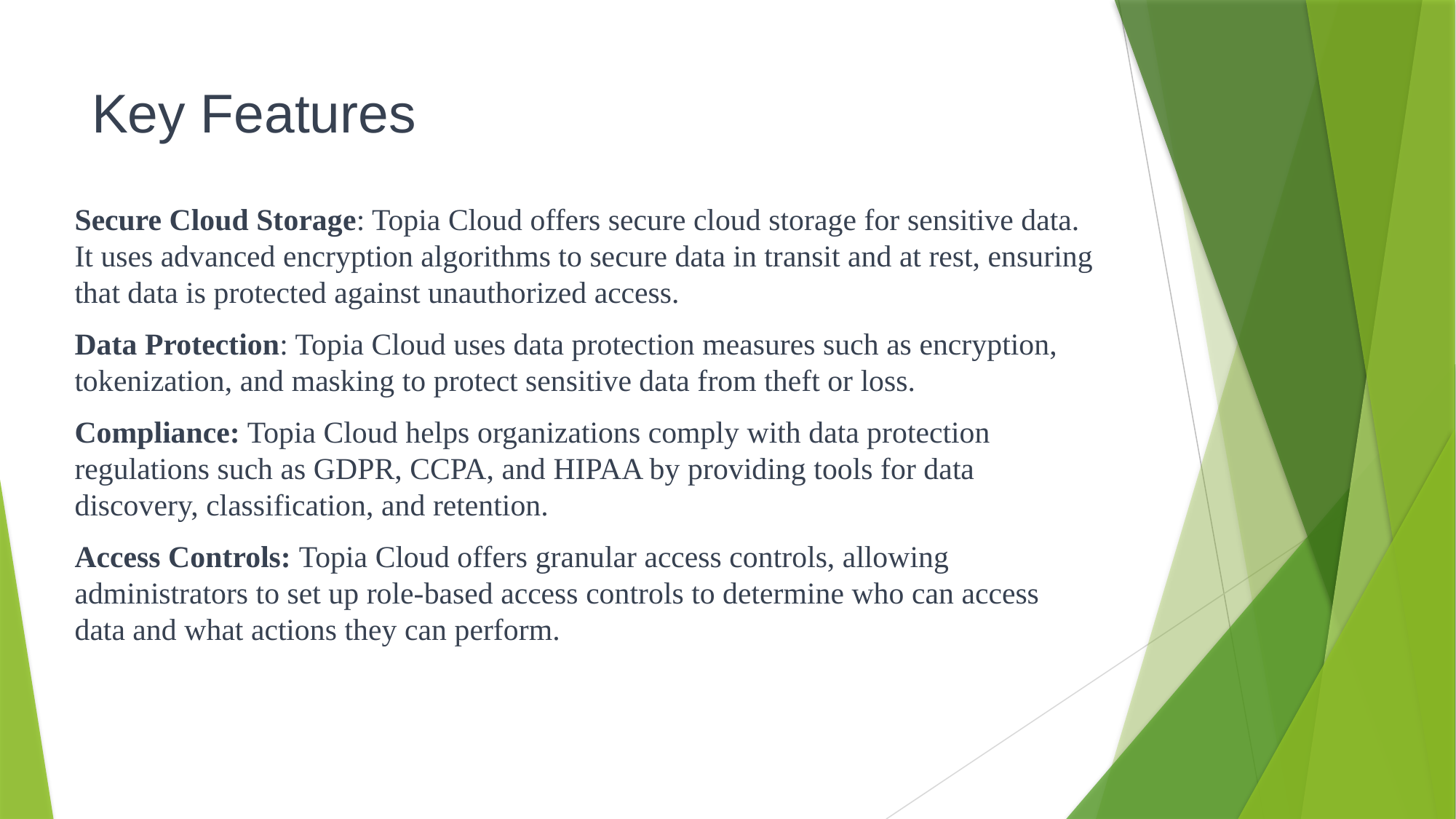

# Key Features
Secure Cloud Storage: Topia Cloud offers secure cloud storage for sensitive data. It uses advanced encryption algorithms to secure data in transit and at rest, ensuring that data is protected against unauthorized access.
Data Protection: Topia Cloud uses data protection measures such as encryption, tokenization, and masking to protect sensitive data from theft or loss.
Compliance: Topia Cloud helps organizations comply with data protection regulations such as GDPR, CCPA, and HIPAA by providing tools for data discovery, classification, and retention.
Access Controls: Topia Cloud offers granular access controls, allowing administrators to set up role-based access controls to determine who can access data and what actions they can perform.